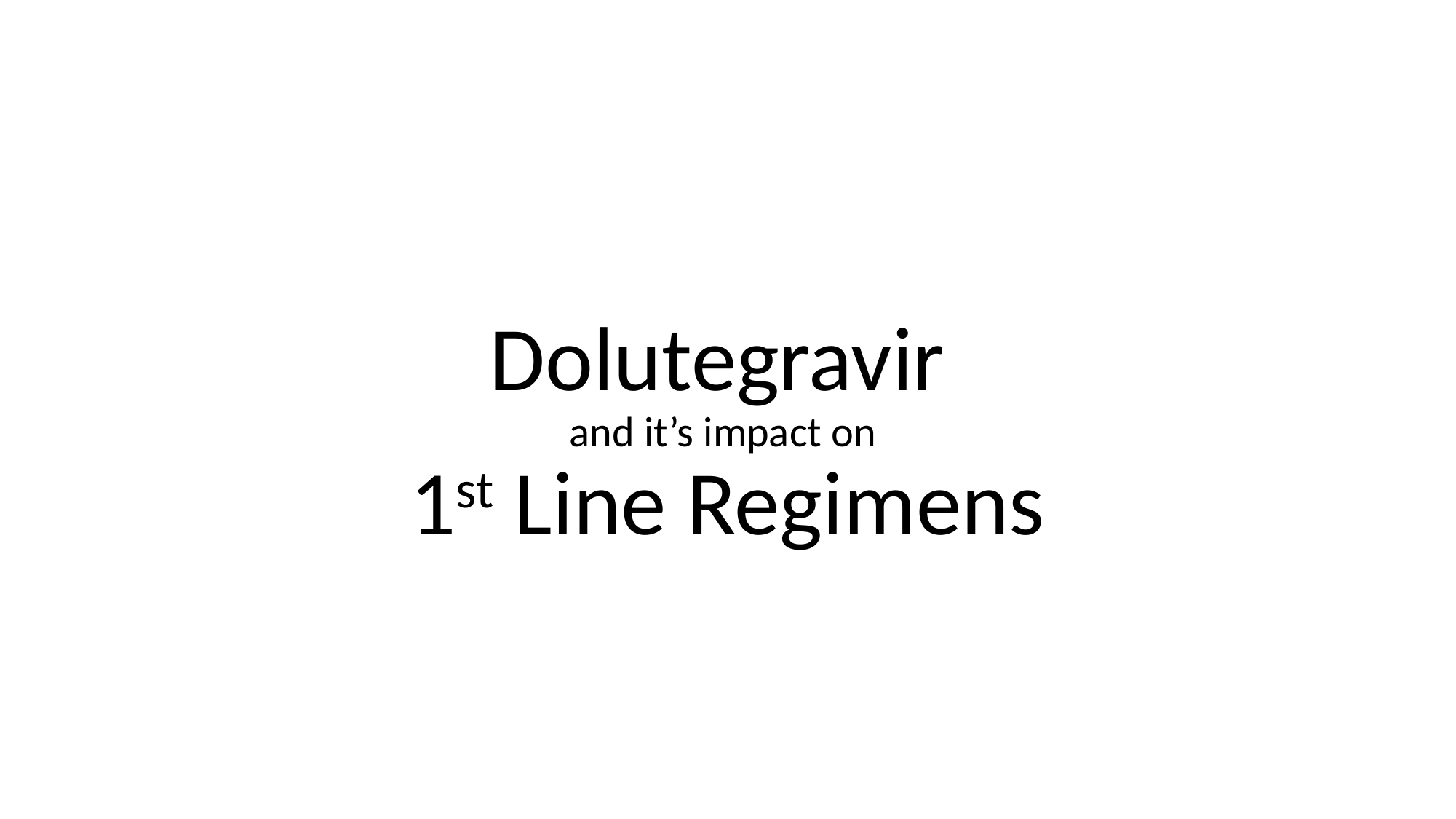

# Dolutegravir and it’s impact on 1st Line Regimens